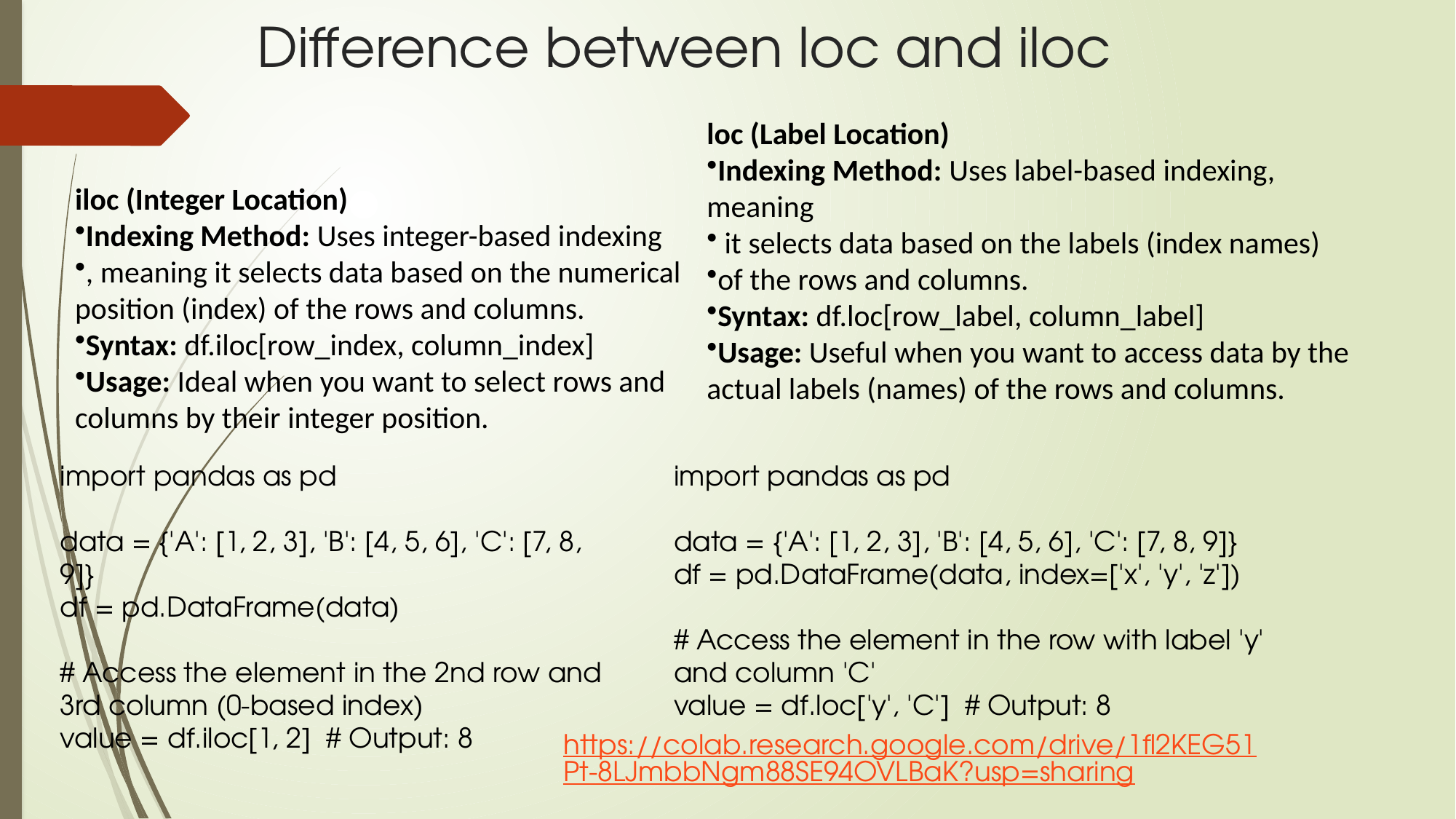

# Difference between loc and iloc
loc (Label Location)
Indexing Method: Uses label-based indexing, meaning
 it selects data based on the labels (index names)
of the rows and columns.
Syntax: df.loc[row_label, column_label]
Usage: Useful when you want to access data by the actual labels (names) of the rows and columns.

iloc (Integer Location)
Indexing Method: Uses integer-based indexing
, meaning it selects data based on the numerical position (index) of the rows and columns.
Syntax: df.iloc[row_index, column_index]
Usage: Ideal when you want to select rows and columns by their integer position.

import pandas as pd

data = {'A': [1, 2, 3], 'B': [4, 5, 6], 'C': [7, 8, 9]}
df = pd.DataFrame(data)

# Access the element in the 2nd row and 3rd column (0-based index)
value = df.iloc[1, 2]  # Output: 8
import pandas as pd

data = {'A': [1, 2, 3], 'B': [4, 5, 6], 'C': [7, 8, 9]}
df = pd.DataFrame(data, index=['x', 'y', 'z'])

# Access the element in the row with label 'y' and column 'C'
value = df.loc['y', 'C']  # Output: 8
https://colab.research.google.com/drive/1fl2KEG51Pt-8LJmbbNgm88SE94OVLBaK?usp=sharing